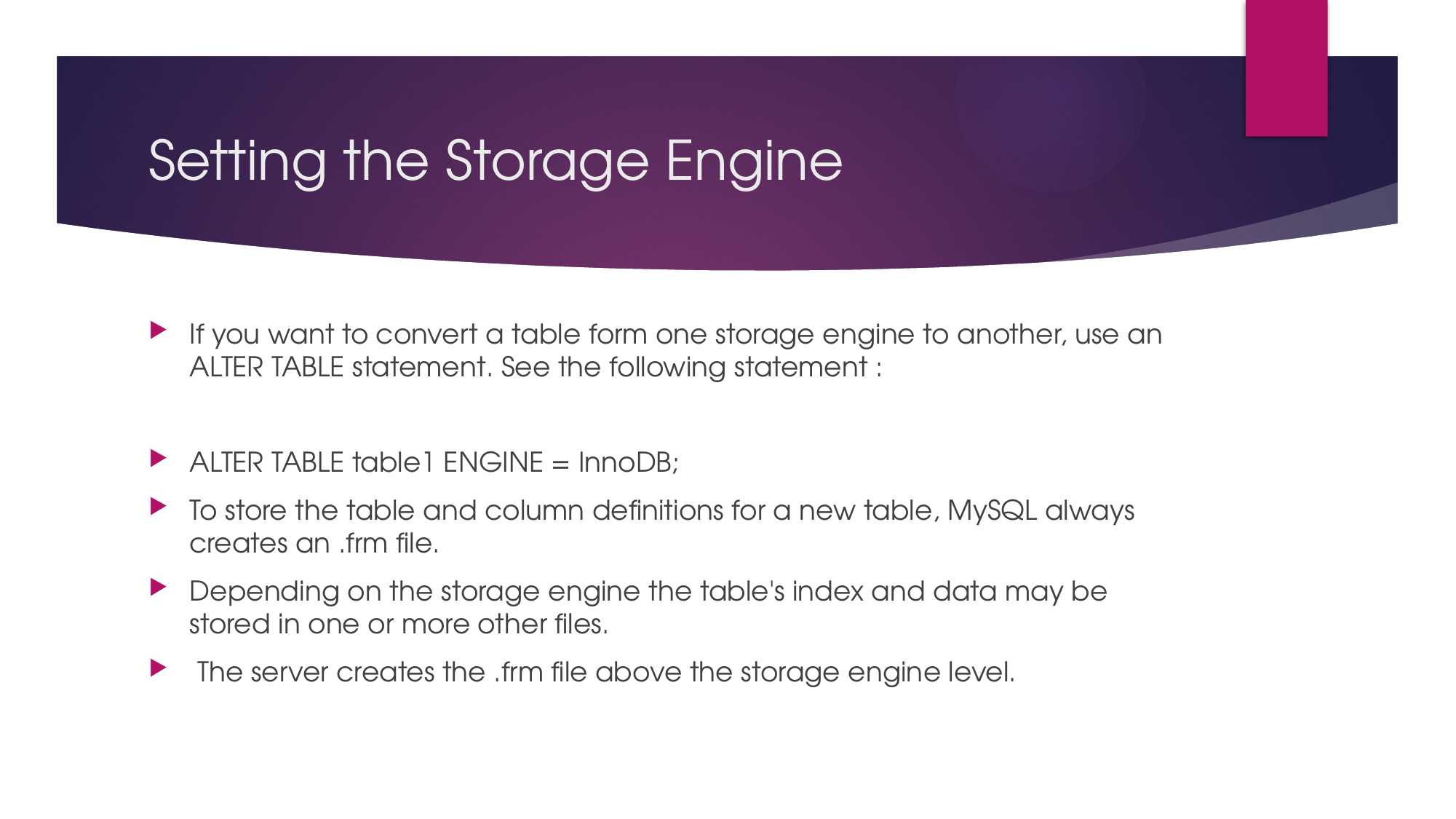

# Setting the Storage Engine
If you want to convert a table form one storage engine to another, use an ALTER TABLE statement. See the following statement :

ALTER TABLE table1 ENGINE = InnoDB;
To store the table and column definitions for a new table, MySQL always creates an .frm file.
Depending on the storage engine the table's index and data may be stored in one or more other files.
 The server creates the .frm file above the storage engine level.